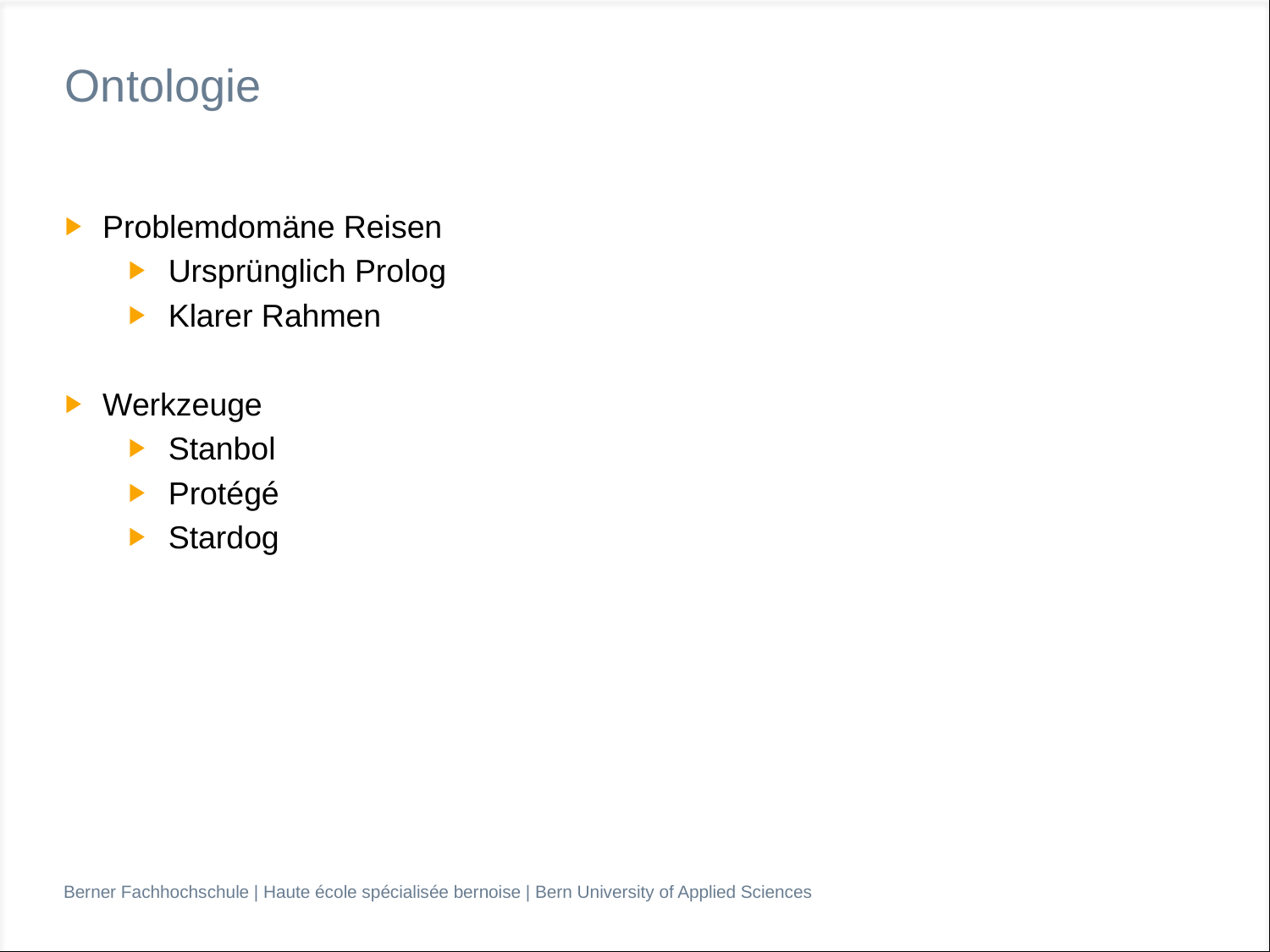

# Ontologie
Problemdomäne Reisen
Ursprünglich Prolog
Klarer Rahmen

Werkzeuge
Stanbol
Protégé
Stardog